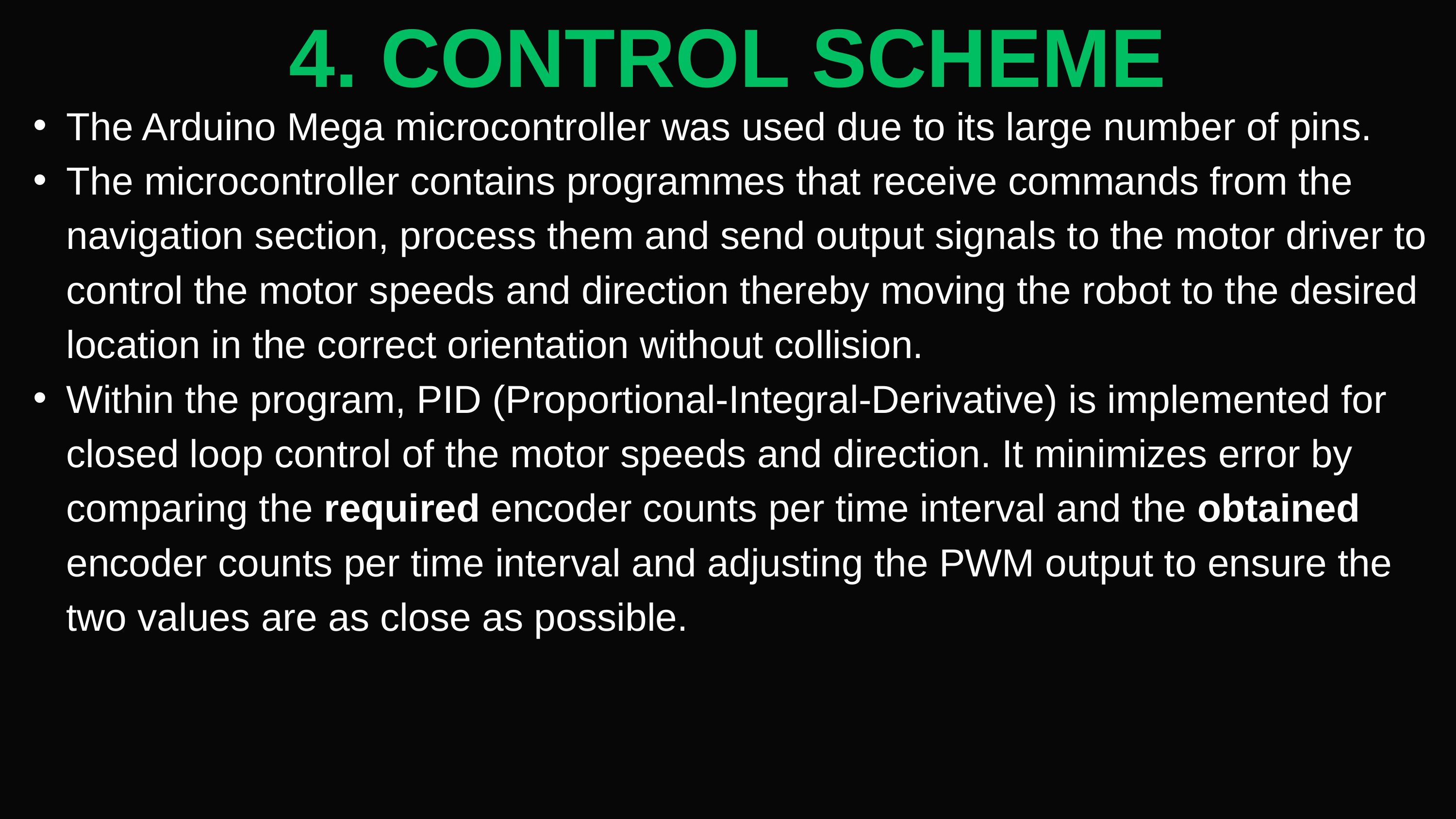

4. CONTROL SCHEME
The Arduino Mega microcontroller was used due to its large number of pins.
The microcontroller contains programmes that receive commands from the navigation section, process them and send output signals to the motor driver to control the motor speeds and direction thereby moving the robot to the desired location in the correct orientation without collision.
Within the program, PID (Proportional-Integral-Derivative) is implemented for closed loop control of the motor speeds and direction. It minimizes error by comparing the required encoder counts per time interval and the obtained encoder counts per time interval and adjusting the PWM output to ensure the two values are as close as possible.